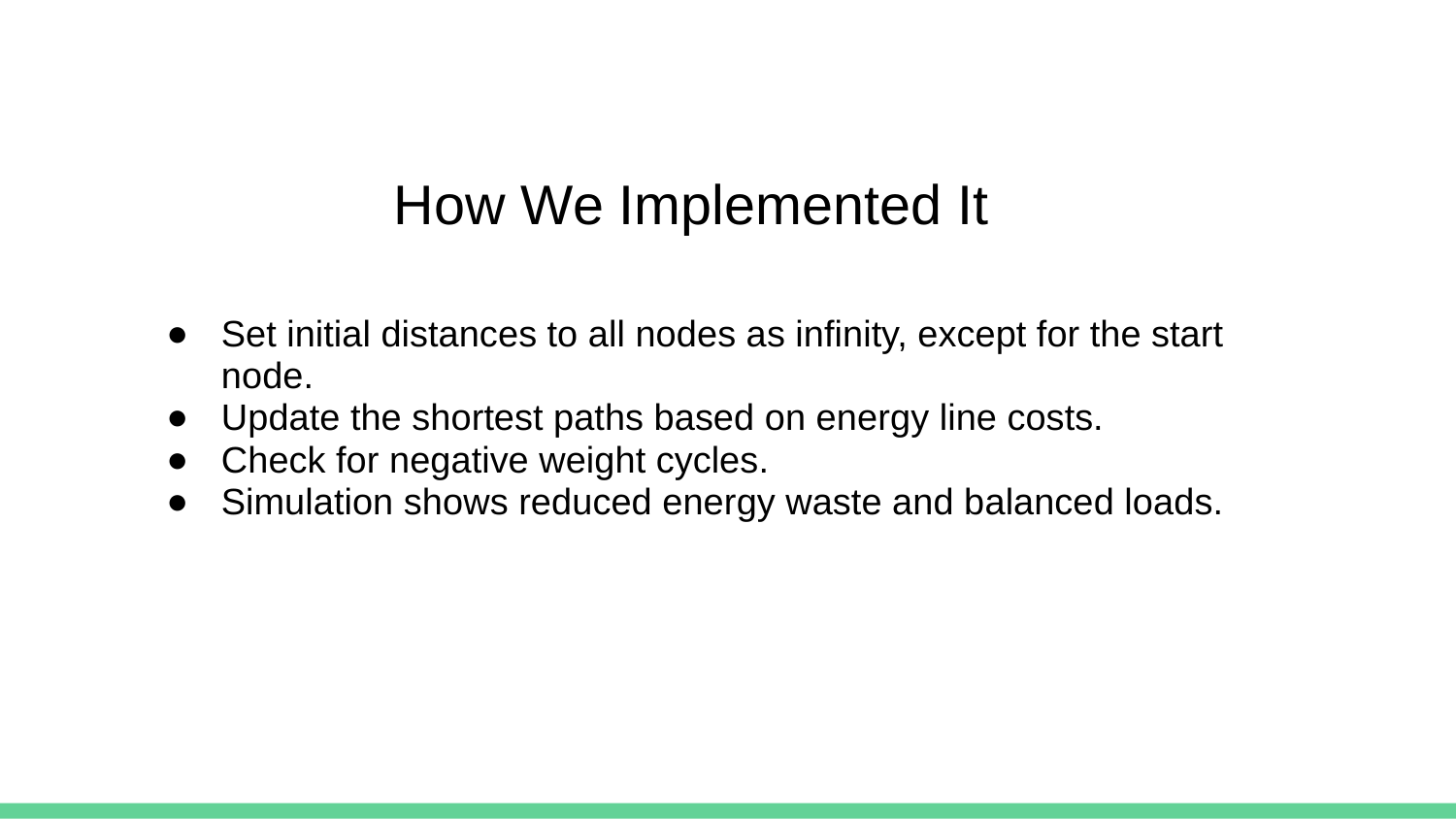

# How We Implemented It
Set initial distances to all nodes as infinity, except for the start node.
Update the shortest paths based on energy line costs.
Check for negative weight cycles.
Simulation shows reduced energy waste and balanced loads.